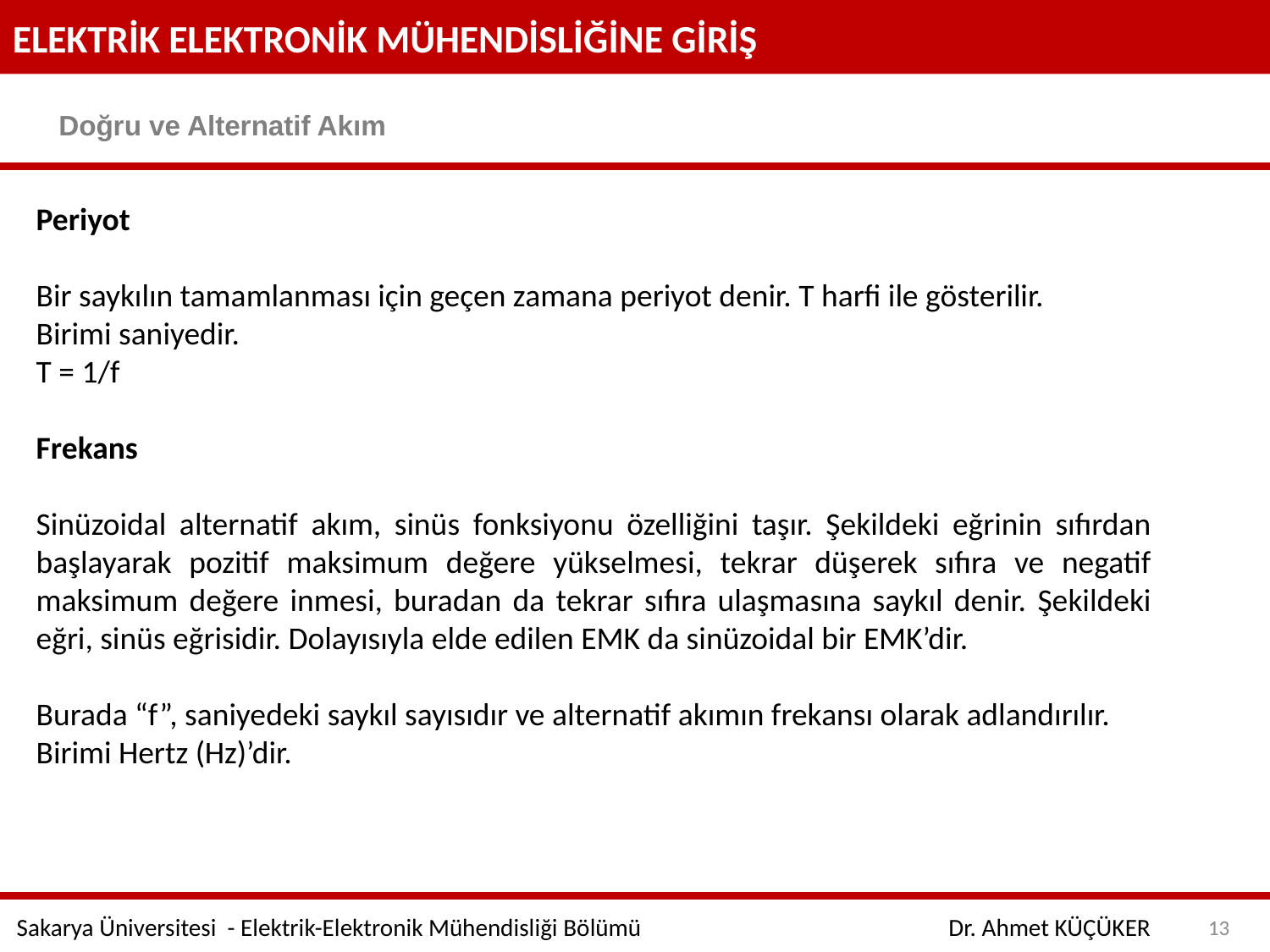

ELEKTRİK ELEKTRONİK MÜHENDİSLİĞİNE GİRİŞ

Doğru ve Alternatif Akım

Periyot

Bir saykılın tamamlanması için geçen zamana periyot denir. T harfi ile gösterilir.
Birimi saniyedir.
T = 1/f

Frekans

Sinüzoidal alternatif akım, sinüs fonksiyonu özelliğini taşır. Şekildeki eğrinin sıfırdan başlayarak pozitif maksimum değere yükselmesi, tekrar düşerek sıfıra ve negatif maksimum değere inmesi, buradan da tekrar sıfıra ulaşmasına saykıl denir. Şekildeki eğri, sinüs eğrisidir. Dolayısıyla elde edilen EMK da sinüzoidal bir EMK’dir.

Burada “f”, saniyedeki saykıl sayısıdır ve alternatif akımın frekansı olarak adlandırılır.
Birimi Hertz (Hz)’dir.
13
Sakarya Üniversitesi  - Elektrik-Elektronik Mühendisliği Bölümü
Dr. Ahmet KÜÇÜKER